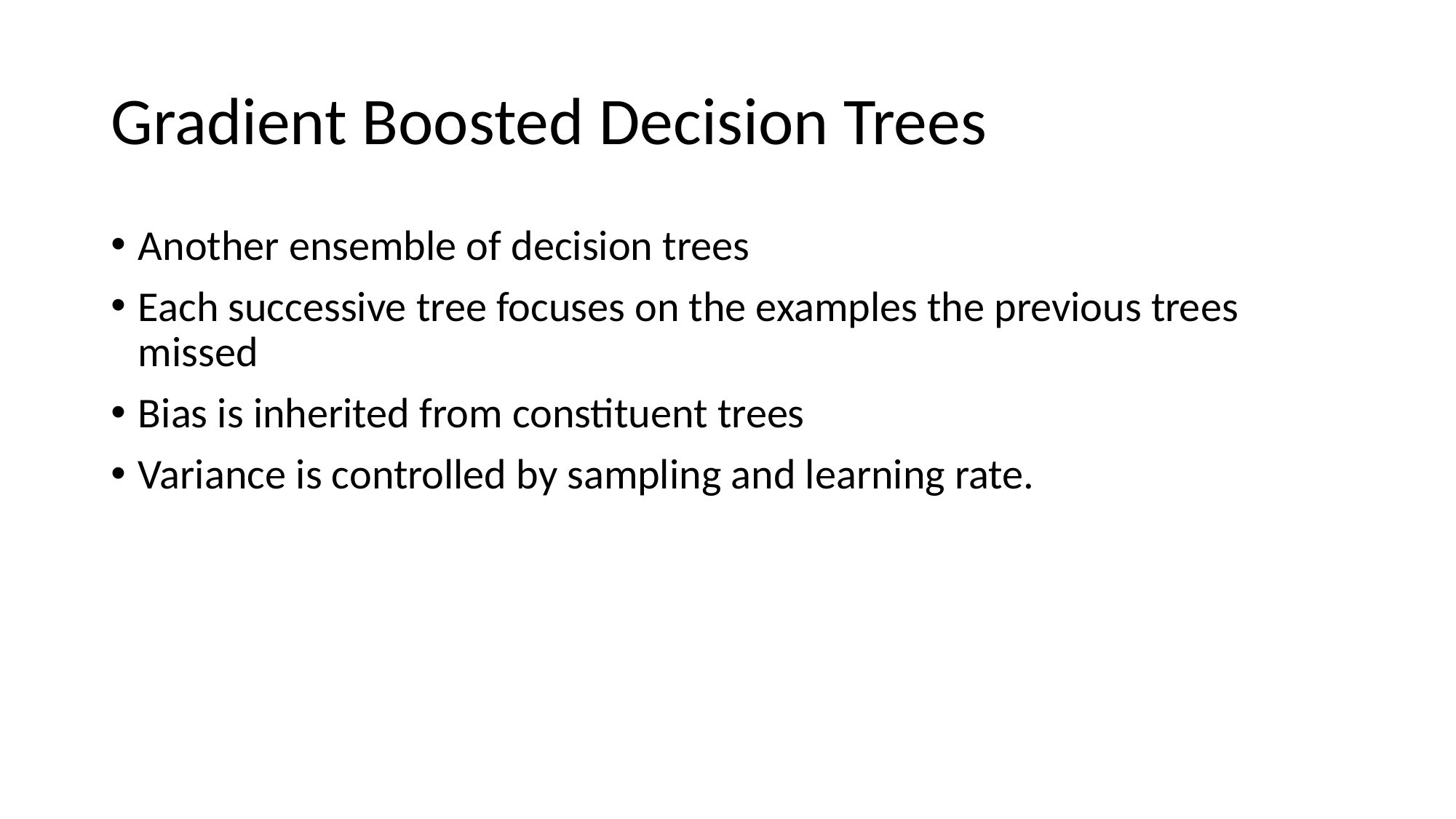

# Gradient Boosted Decision Trees
Another ensemble of decision trees
Each successive tree focuses on the examples the previous trees missed
Bias is inherited from constituent trees
Variance is controlled by sampling and learning rate.